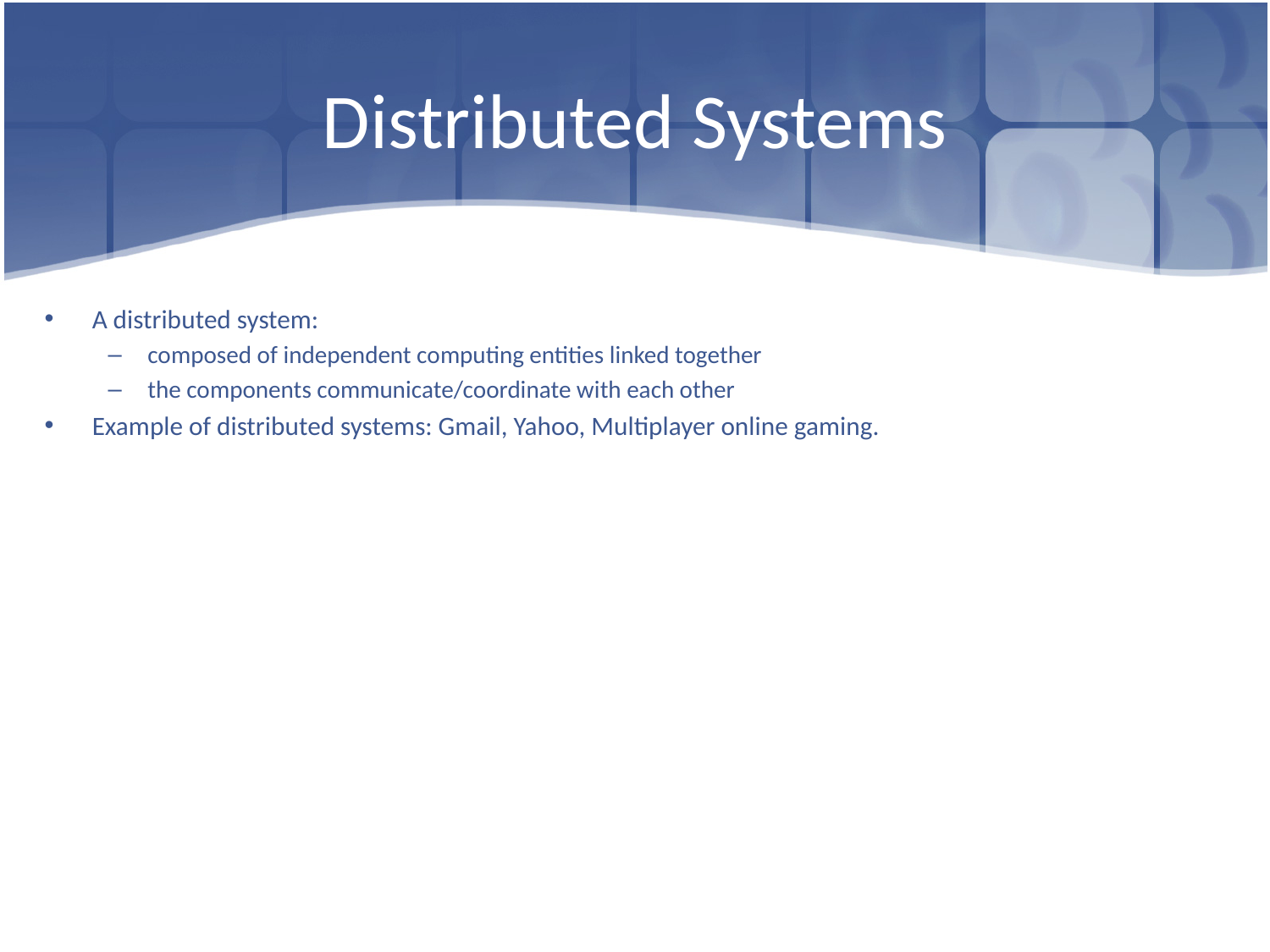

# Distributed Systems
A distributed system:
composed of independent computing entities linked together
the components communicate/coordinate with each other
Example of distributed systems: Gmail, Yahoo, Multiplayer online gaming.